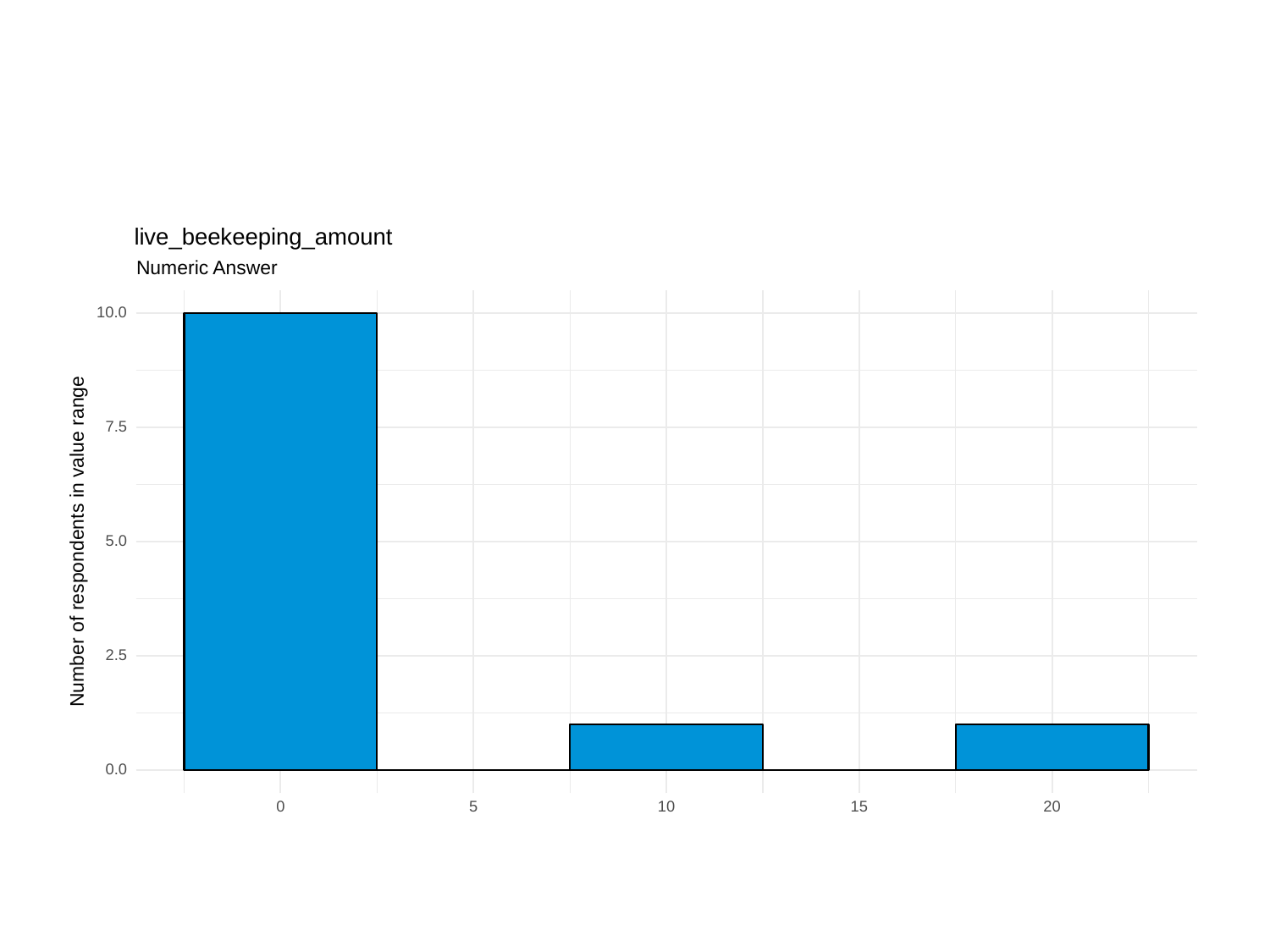

live_beekeeping_amount
Numeric Answer

10.0

7.5

Number of respondents in value range
5.0

2.5

0.0

0
10
15
20
5